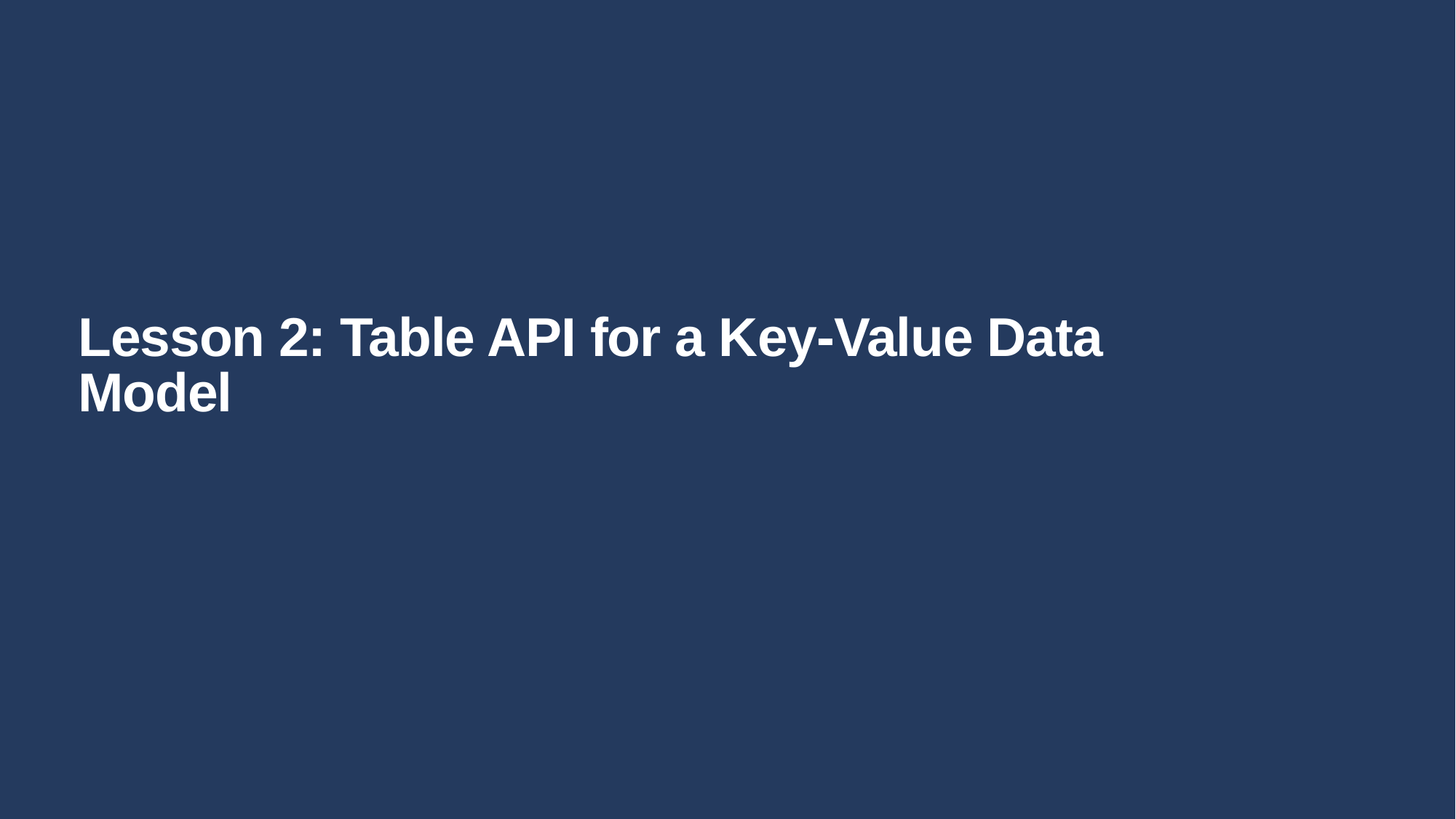

# Lesson 2: Table API for a Key-Value Data Model